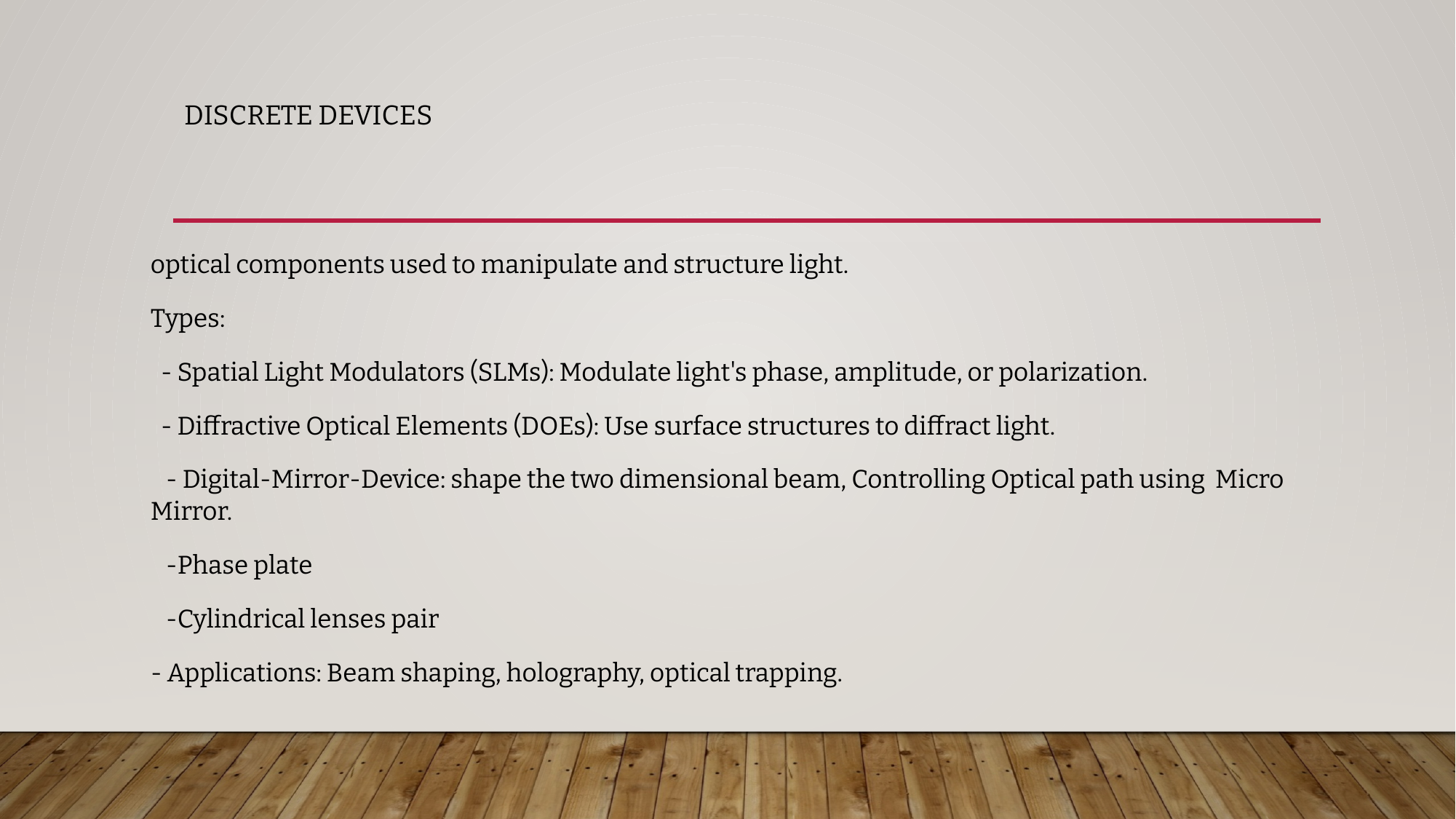

# Discrete Devices
optical components used to manipulate and structure light.
Types:
  - Spatial Light Modulators (SLMs): Modulate light's phase, amplitude, or polarization.
  - Diffractive Optical Elements (DOEs): Use surface structures to diffract light.
   - Digital-Mirror-Device: shape the two dimensional beam, Controlling Optical path using  Micro Mirror.
   -Phase plate
   -Cylindrical lenses pair
- Applications: Beam shaping, holography, optical trapping.